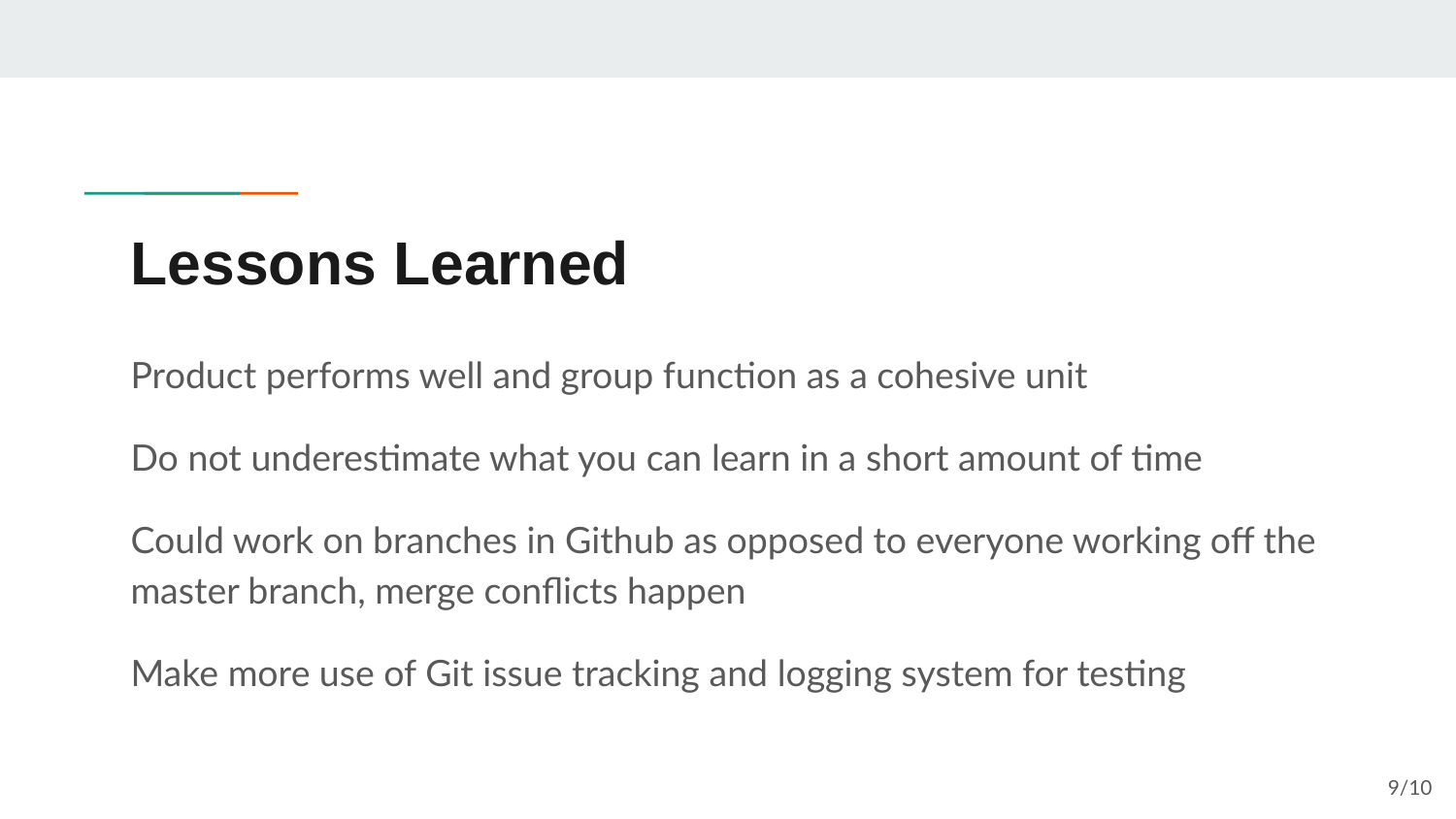

# Lessons Learned
Product performs well and group function as a cohesive unit
Do not underestimate what you can learn in a short amount of time
Could work on branches in Github as opposed to everyone working off the master branch, merge conflicts happen
Make more use of Git issue tracking and logging system for testing
9/10